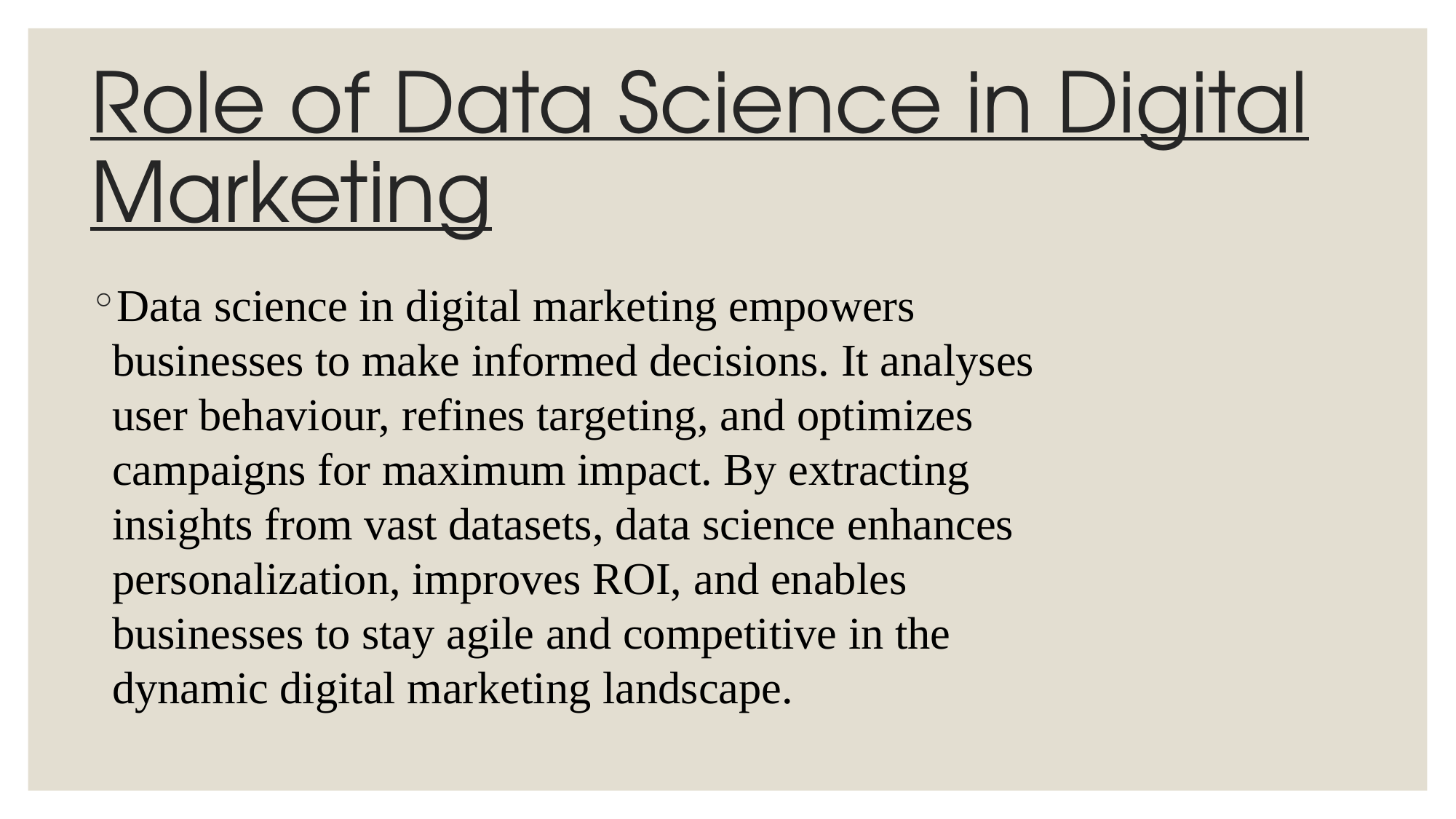

# Role of Data Science in Digital Marketing
Data science in digital marketing empowers businesses to make informed decisions. It analyses user behaviour, refines targeting, and optimizes campaigns for maximum impact. By extracting insights from vast datasets, data science enhances personalization, improves ROI, and enables businesses to stay agile and competitive in the dynamic digital marketing landscape.